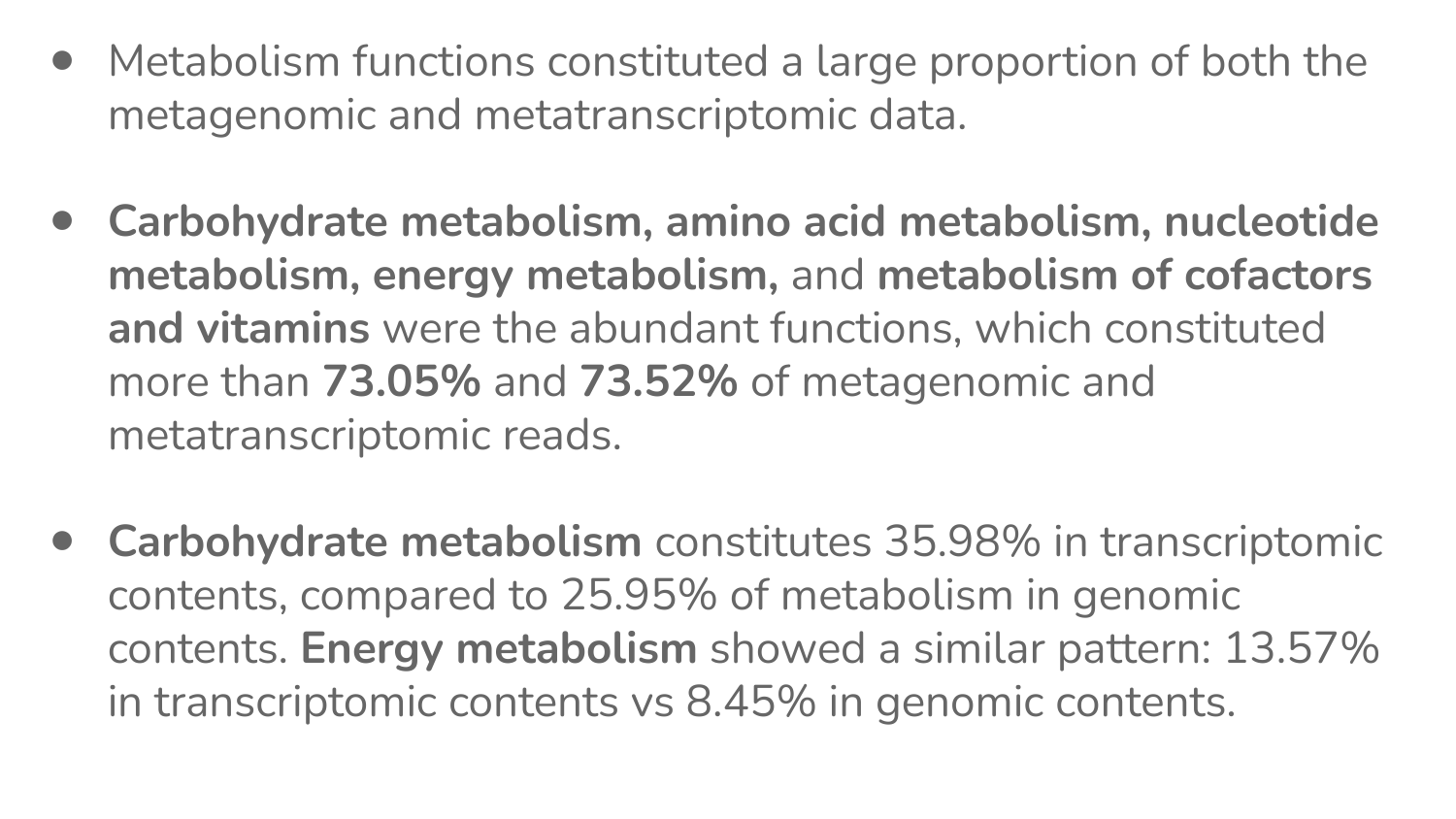

Metabolism functions constituted a large proportion of both the metagenomic and metatranscriptomic data.

Carbohydrate metabolism, amino acid metabolism, nucleotide metabolism, energy metabolism, and metabolism of cofactors and vitamins were the abundant functions, which constituted more than 73.05% and 73.52% of metagenomic and metatranscriptomic reads.

Carbohydrate metabolism constitutes 35.98% in transcriptomic contents, compared to 25.95% of metabolism in genomic contents. Energy metabolism showed a similar pattern: 13.57% in transcriptomic contents vs 8.45% in genomic contents.